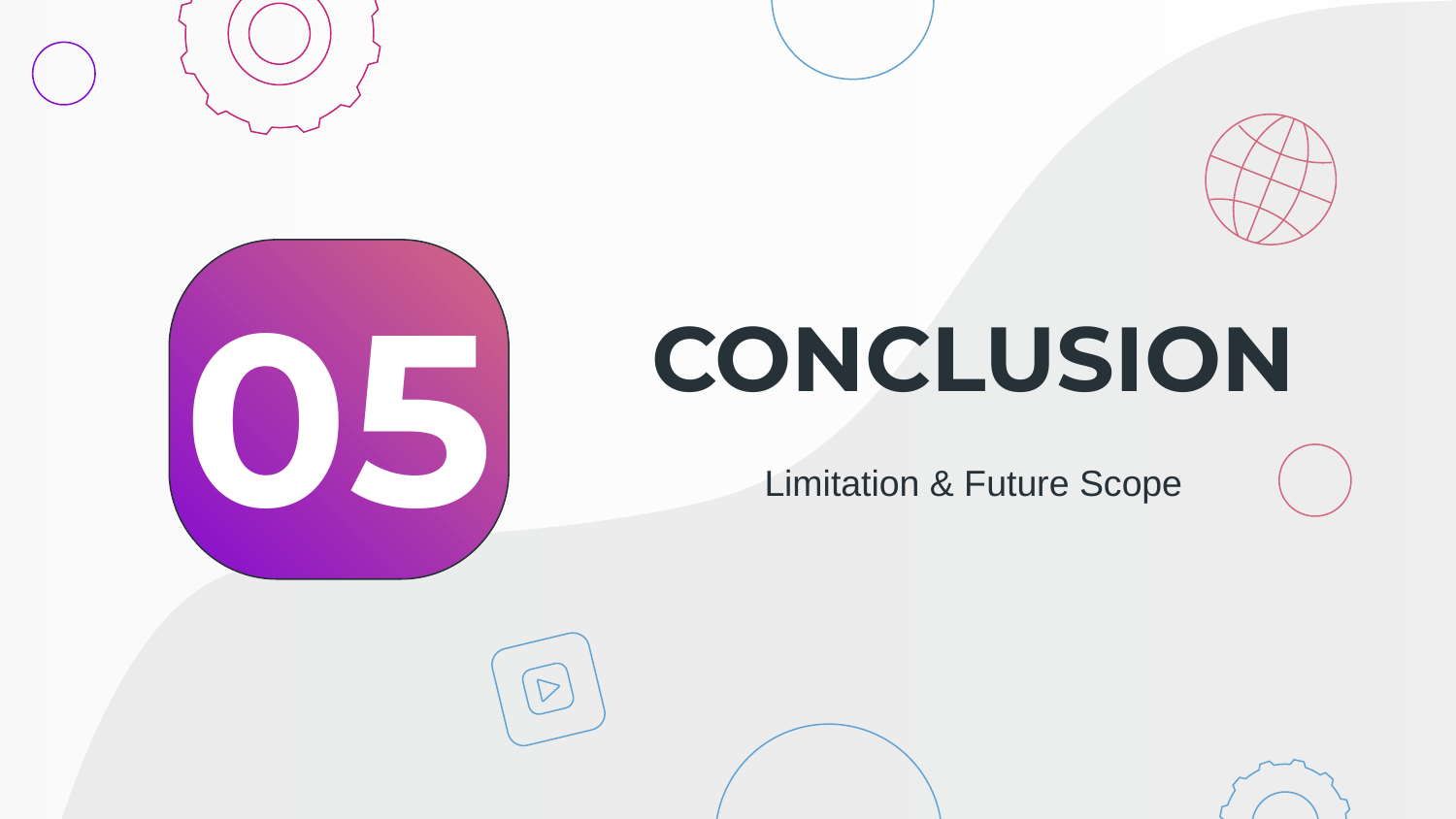

# CONCLUSION
05
Limitation & Future Scope